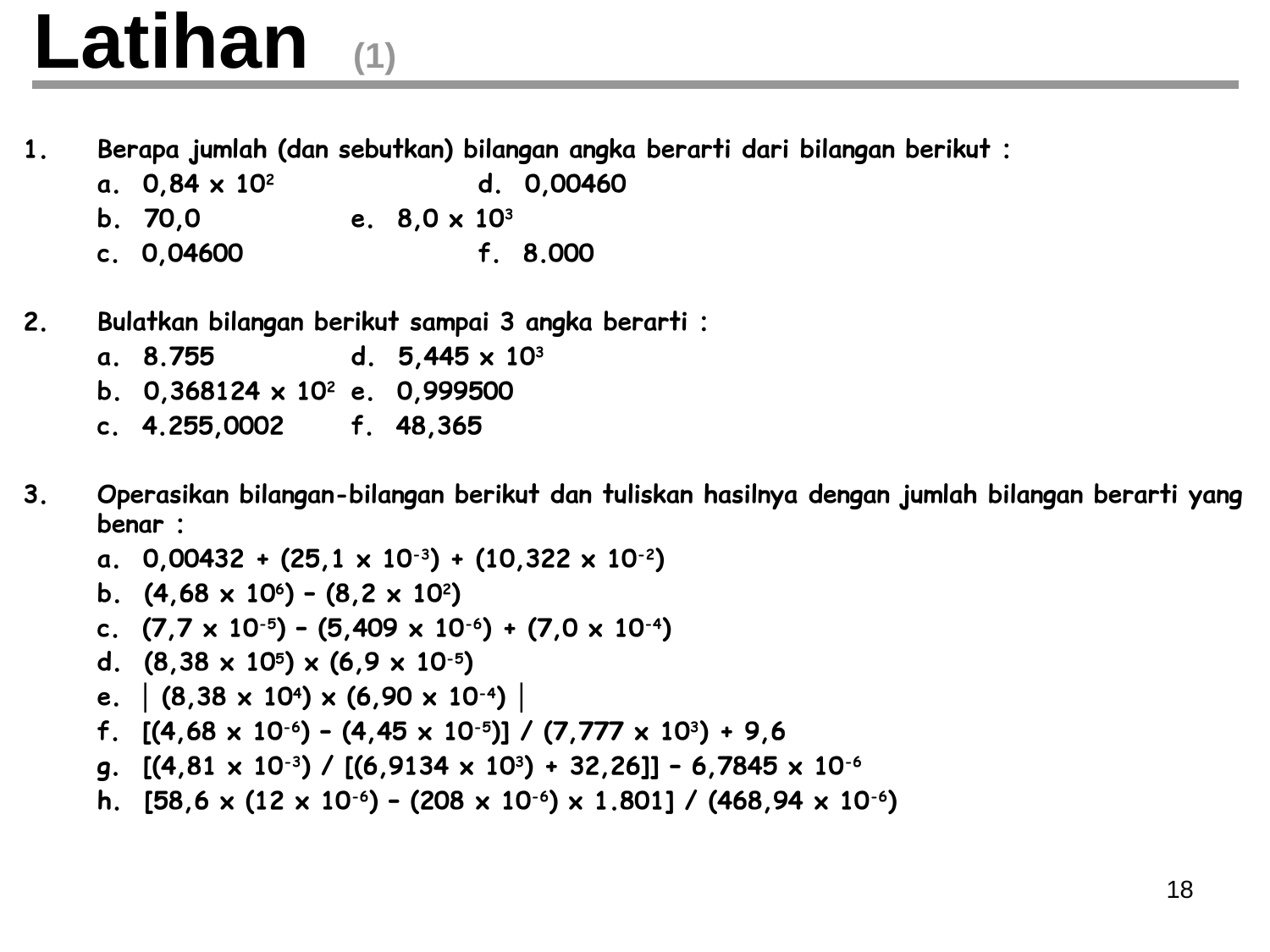

# Latihan  (1)
Berapa jumlah (dan sebutkan) bilangan angka berarti dari bilangan berikut :
	a.  0,84 x 102		d.  0,00460
	b.  70,0		e.  8,0 x 103
	c.  0,04600		f.  8.000

Bulatkan bilangan berikut sampai 3 angka berarti :
	a.  8.755		d.  5,445 x 103
	b.  0,368124 x 102	e.  0,999500
	c.  4.255,0002	f.  48,365

Operasikan bilangan-bilangan berikut dan tuliskan hasilnya dengan jumlah bilangan berarti yang benar :
	a.  0,00432 + (25,1 x 10-3) + (10,322 x 10-2)
	b.  (4,68 x 106) – (8,2 x 102)
	c.  (7,7 x 10-5) – (5,409 x 10-6) + (7,0 x 10-4)
	d.  (8,38 x 105) x (6,9 x 10-5)
	e.  │ (8,38 x 104) x (6,90 x 10-4) │
	f.  [(4,68 x 10-6) – (4,45 x 10-5)] / (7,777 x 103) + 9,6
	g.  [(4,81 x 10-3) / [(6,9134 x 103) + 32,26]] – 6,7845 x 10-6
	h.  [58,6 x (12 x 10-6) – (208 x 10-6) x 1.801] / (468,94 x 10-6)
18